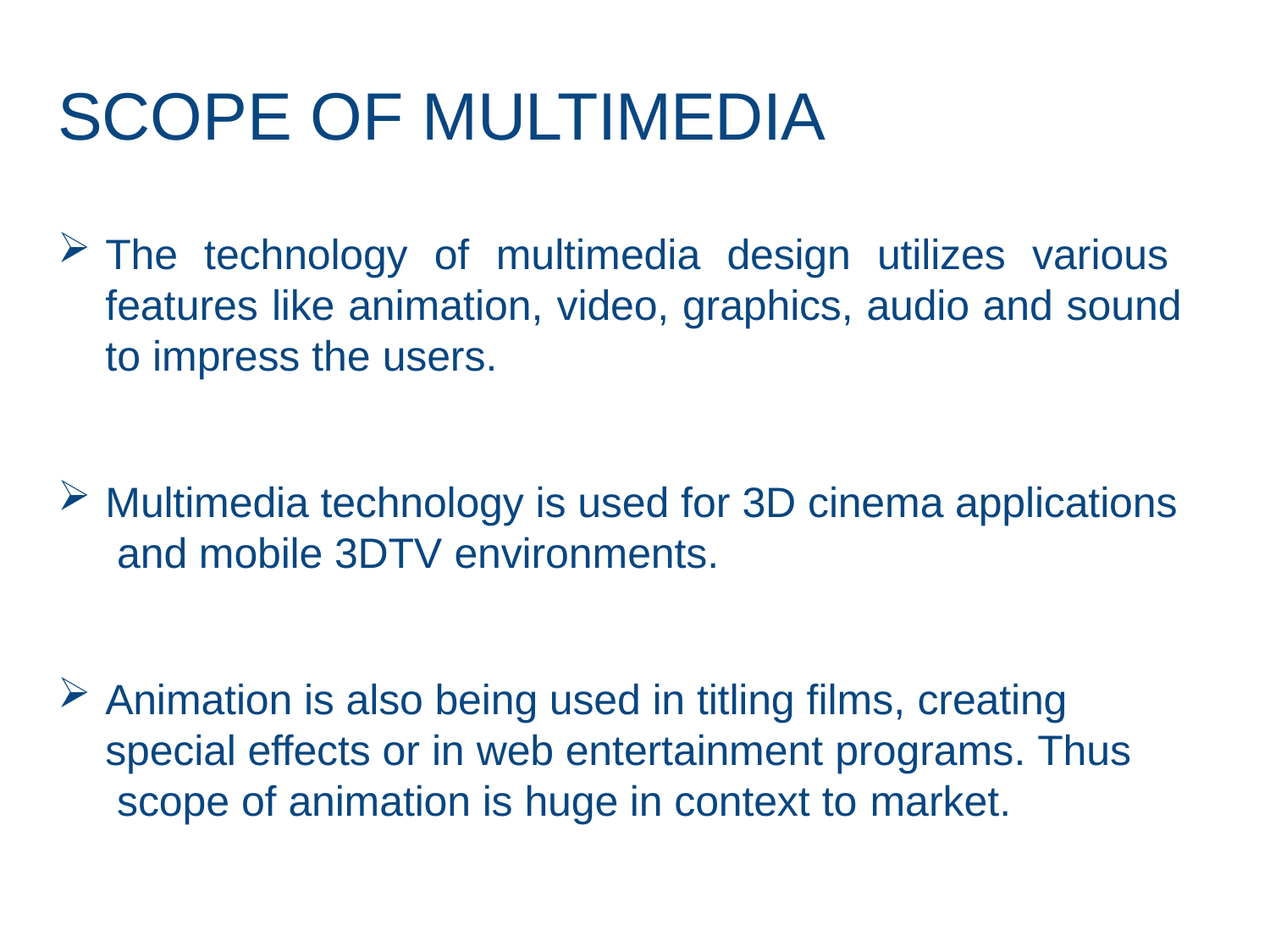

# SCOPE OF MULTIMEDIA
The technology of multimedia design utilizes various  features like animation, video, graphics, audio and sound  to impress the users.

Multimedia technology is used for 3D cinema applications  and mobile 3DTV environments.

Animation is also being used in titling films, creating  special effects or in web entertainment programs. Thus  scope of animation is huge in context to market.